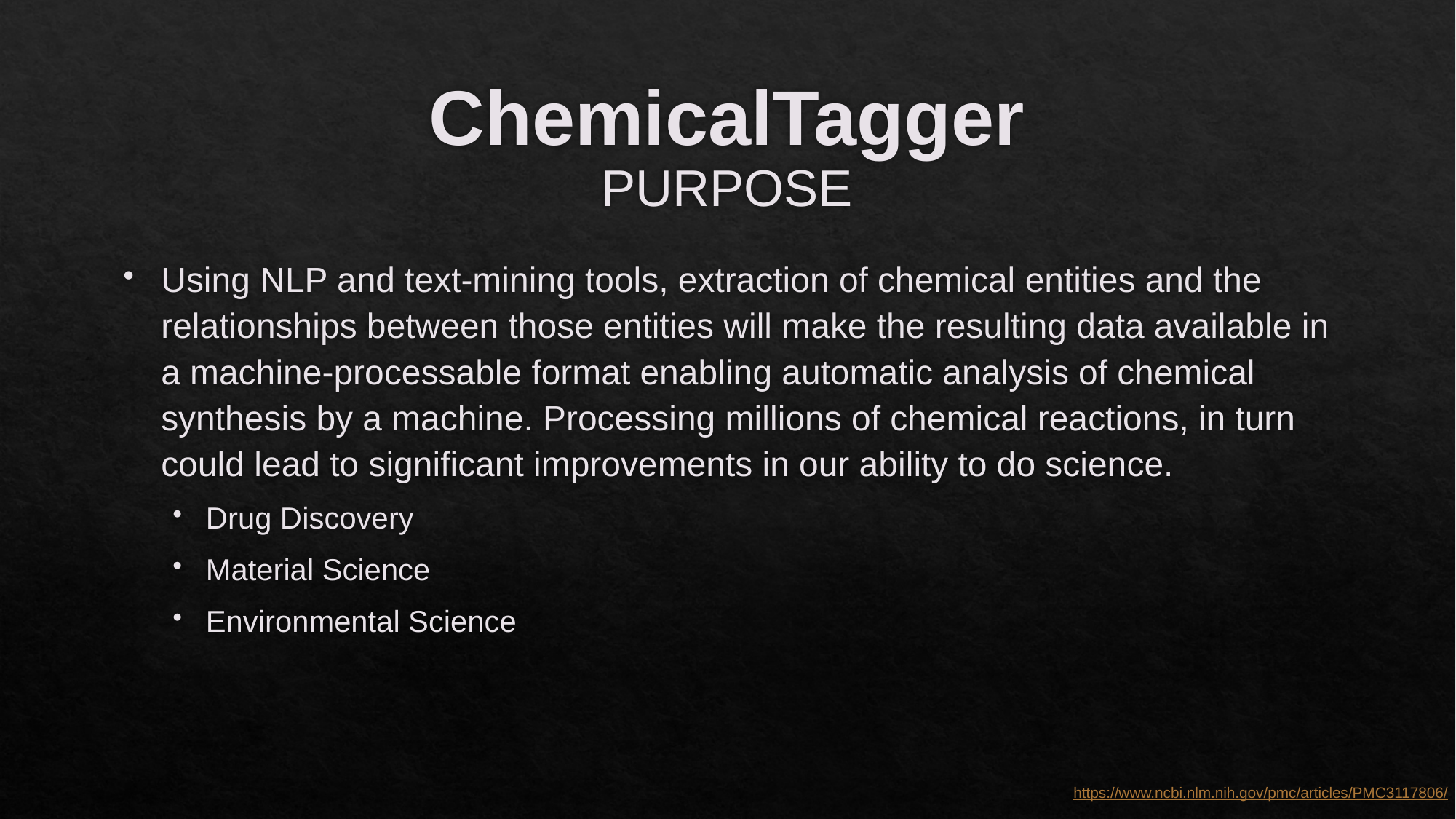

# ChemicalTagger PURPOSE
Using NLP and text-mining tools, extraction of chemical entities and the relationships between those entities will make the resulting data available in a machine-processable format enabling automatic analysis of chemical synthesis by a machine. Processing millions of chemical reactions, in turn could lead to significant improvements in our ability to do science.
Drug Discovery
Material Science
Environmental Science
https://www.ncbi.nlm.nih.gov/pmc/articles/PMC3117806/